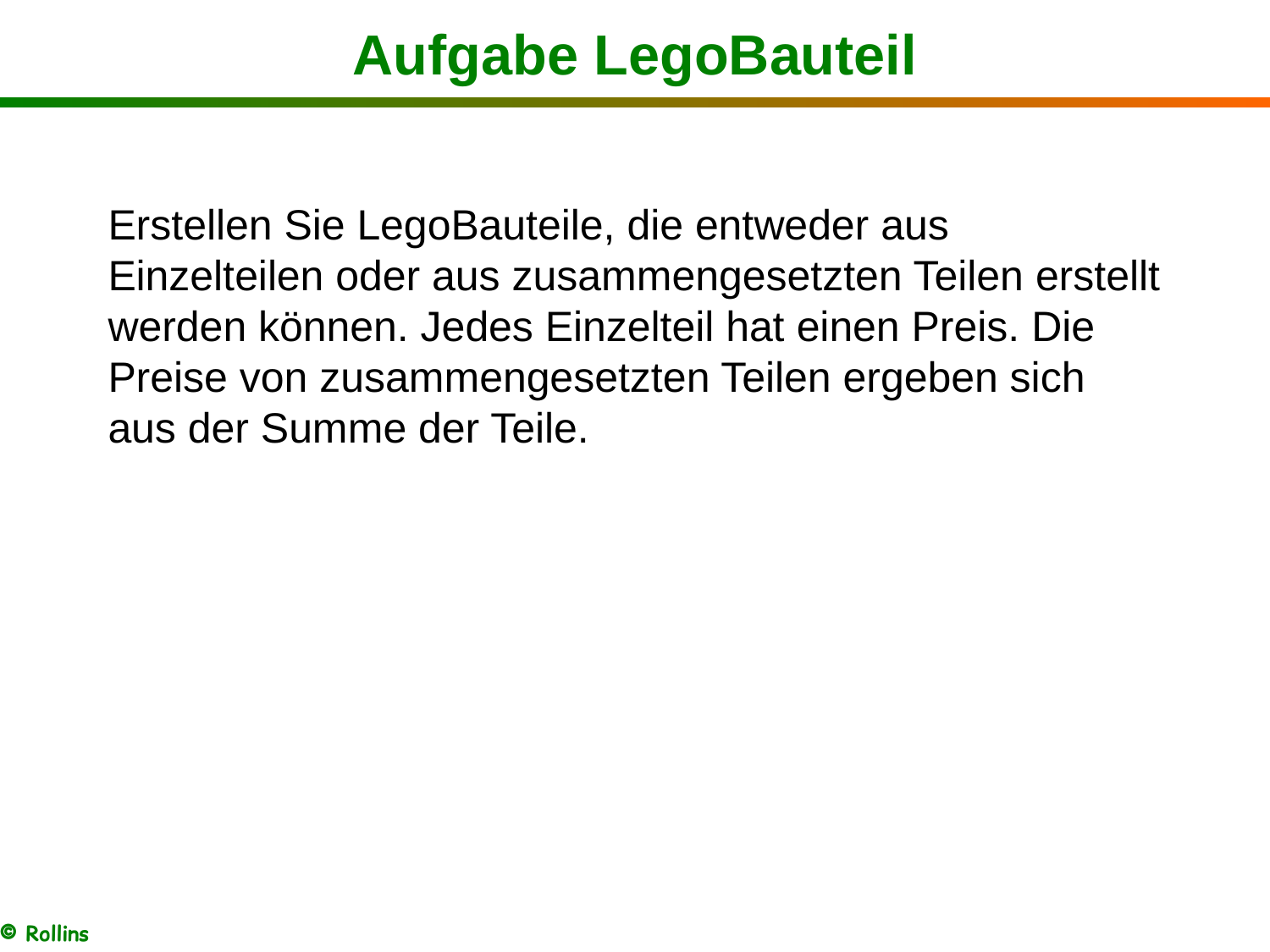

# Aufgabe LegoBauteil
Erstellen Sie LegoBauteile, die entweder aus Einzelteilen oder aus zusammengesetzten Teilen erstellt werden können. Jedes Einzelteil hat einen Preis. Die Preise von zusammengesetzten Teilen ergeben sich aus der Summe der Teile.